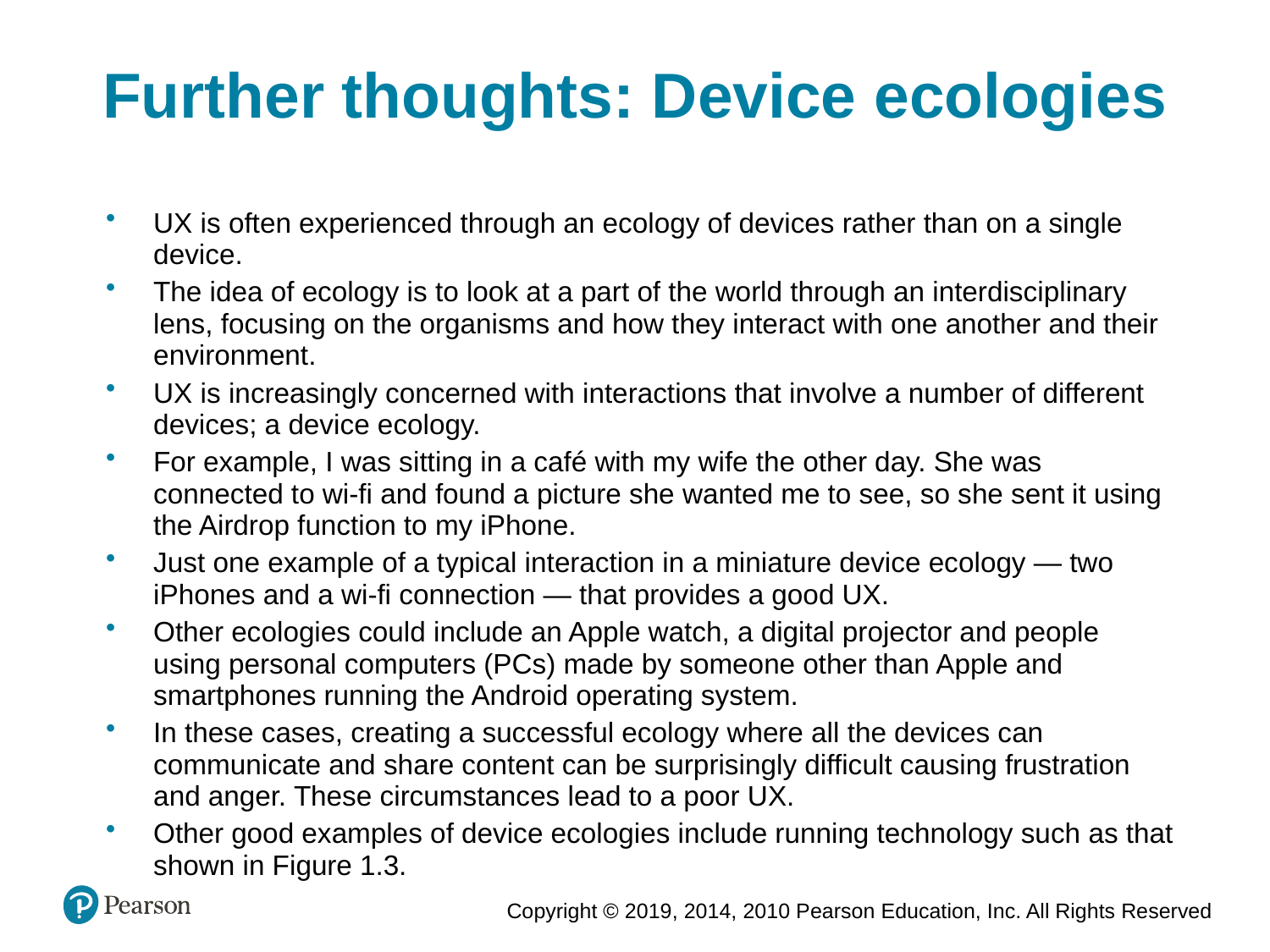

Further thoughts: Device ecologies
UX is often experienced through an ecology of devices rather than on a single device.
The idea of ecology is to look at a part of the world through an interdisciplinary lens, focusing on the organisms and how they interact with one another and their environment.
UX is increasingly concerned with interactions that involve a number of different devices; a device ecology.
For example, I was sitting in a café with my wife the other day. She was connected to wi-fi and found a picture she wanted me to see, so she sent it using the Airdrop function to my iPhone.
Just one example of a typical interaction in a miniature device ecology — two iPhones and a wi-fi connection — that provides a good UX.
Other ecologies could include an Apple watch, a digital projector and people using personal computers (PCs) made by someone other than Apple and smartphones running the Android operating system.
In these cases, creating a successful ecology where all the devices can communicate and share content can be surprisingly difficult causing frustration and anger. These circumstances lead to a poor UX.
Other good examples of device ecologies include running technology such as that shown in Figure 1.3.